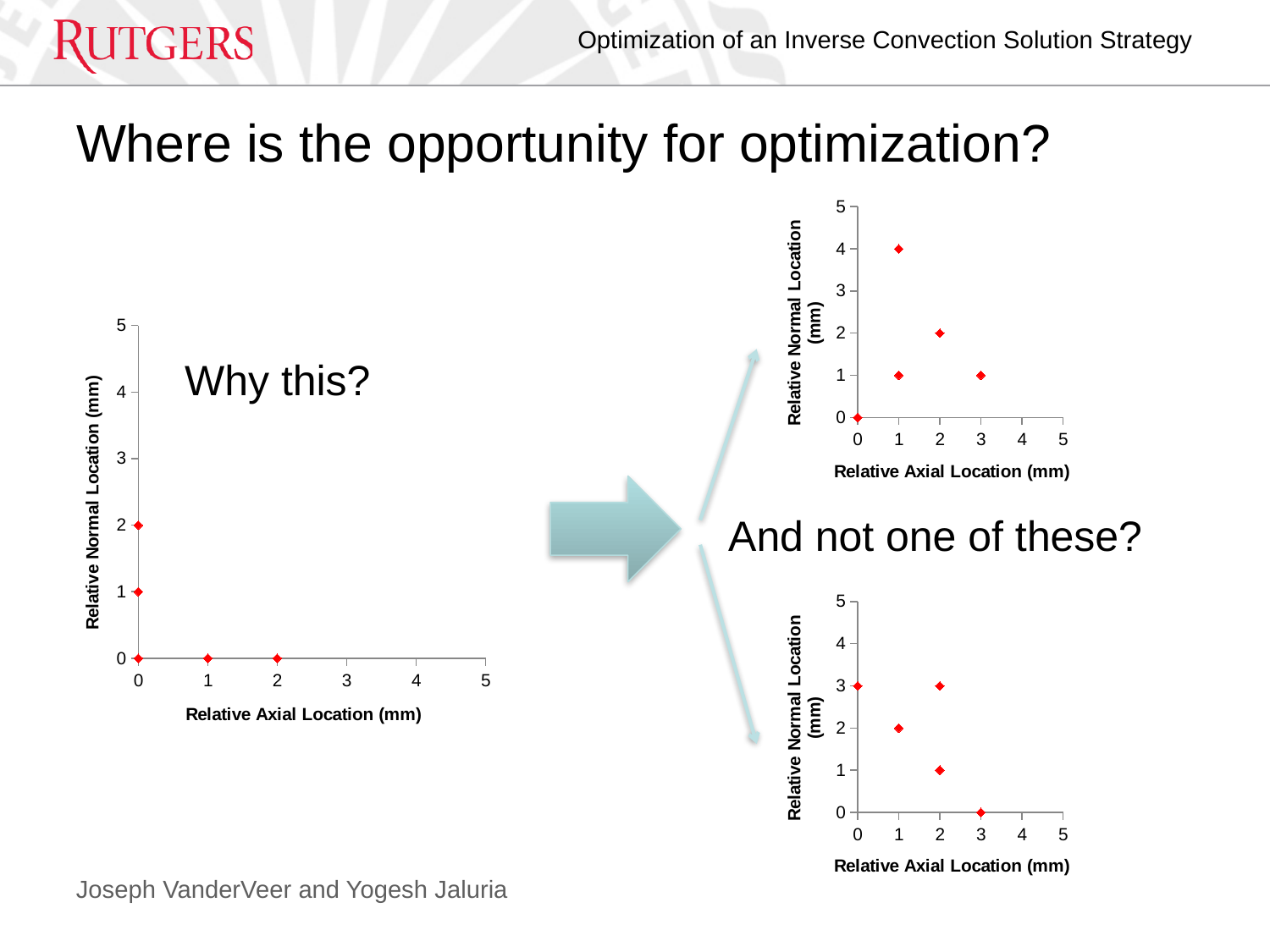

# Where is the opportunity for optimization?

### Chart

| Category |  |
|---|---|

### Chart

| Category |  |
|---|---|
Why this?

And not one of these?

### Chart

| Category |  |
|---|---|